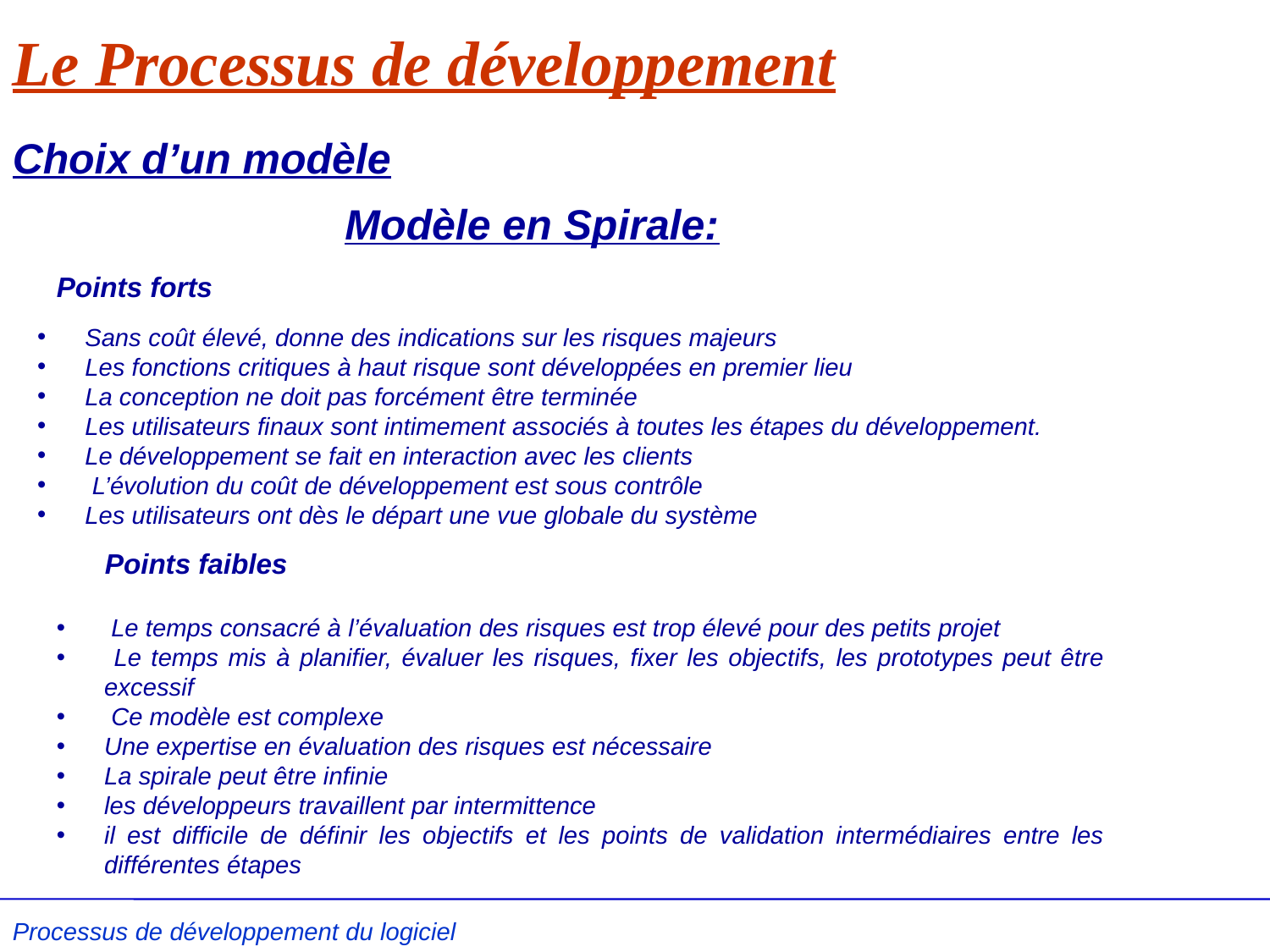

# Le Processus de développement
Choix d’un modèle
Modèle en Spirale:
Points forts
Sans coût élevé, donne des indications sur les risques majeurs
Les fonctions critiques à haut risque sont développées en premier lieu
La conception ne doit pas forcément être terminée
Les utilisateurs finaux sont intimement associés à toutes les étapes du développement.
Le développement se fait en interaction avec les clients
 L’évolution du coût de développement est sous contrôle
Les utilisateurs ont dès le départ une vue globale du système
Points faibles
 Le temps consacré à l’évaluation des risques est trop élevé pour des petits projet
 Le temps mis à planifier, évaluer les risques, fixer les objectifs, les prototypes peut être excessif
 Ce modèle est complexe
Une expertise en évaluation des risques est nécessaire
La spirale peut être infinie
les développeurs travaillent par intermittence
il est difficile de définir les objectifs et les points de validation intermédiaires entre les différentes étapes

Processus de développement du logiciel                                                                                                            L .Kzaz